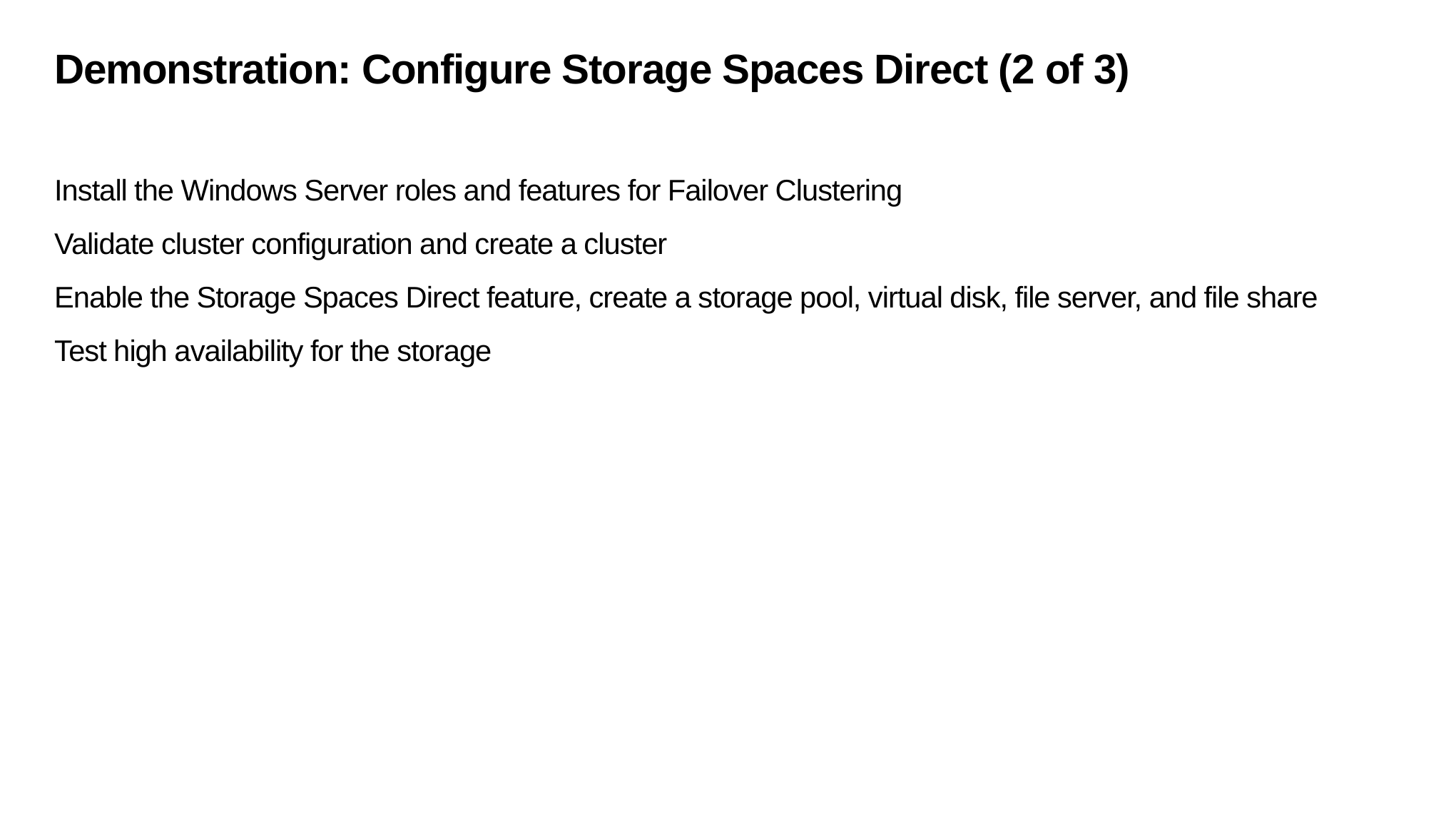

# Demonstration: Configure Storage Spaces Direct (2 of 3)
Install the Windows Server roles and features for Failover Clustering
Validate cluster configuration and create a cluster
Enable the Storage Spaces Direct feature, create a storage pool, virtual disk, file server, and file share
Test high availability for the storage